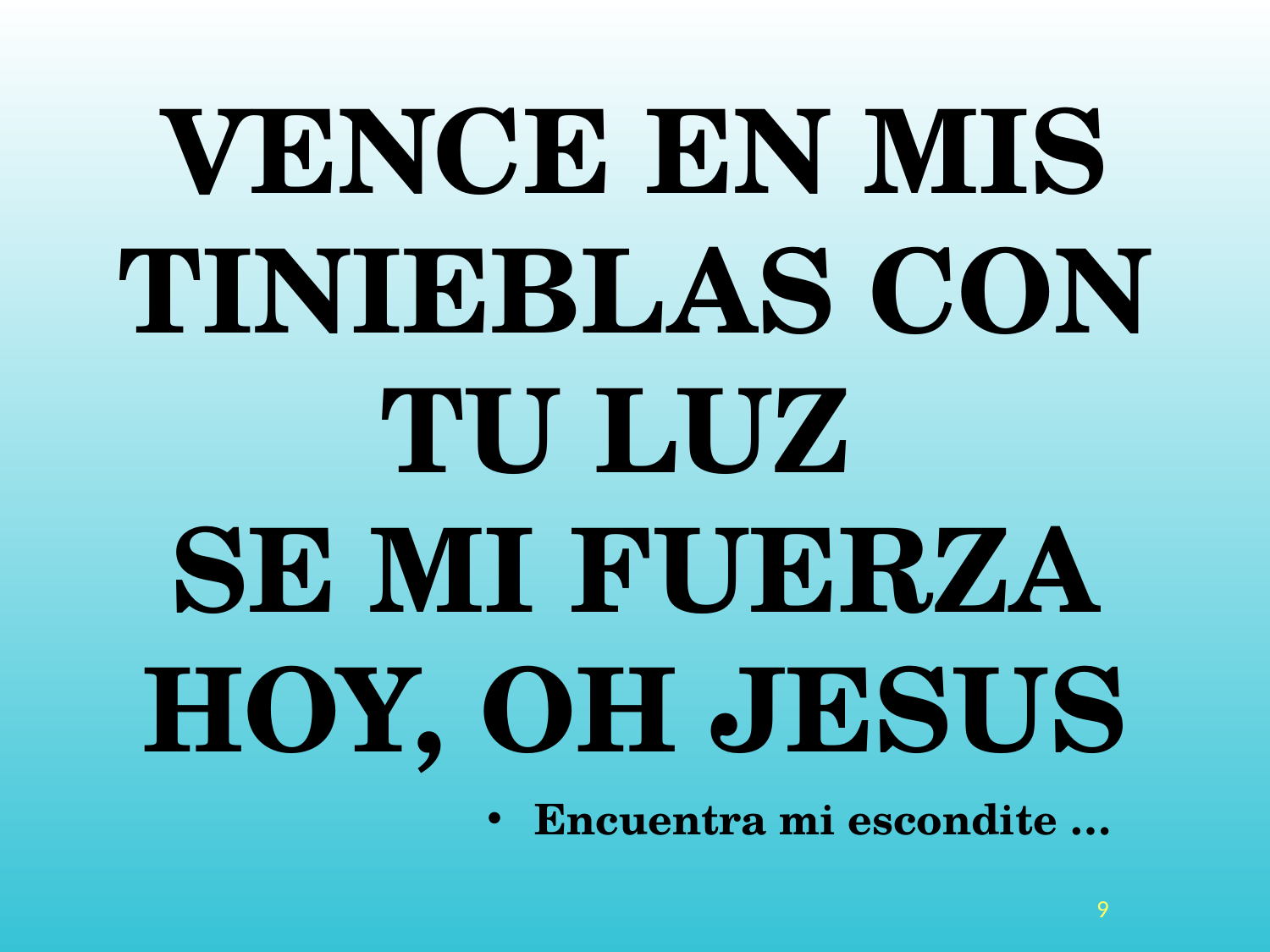

VENCE EN MIS TINIEBLAS CON TU LUZ 
SE MI FUERZA HOY, OH JESUS
Encuentra mi escondite …
9